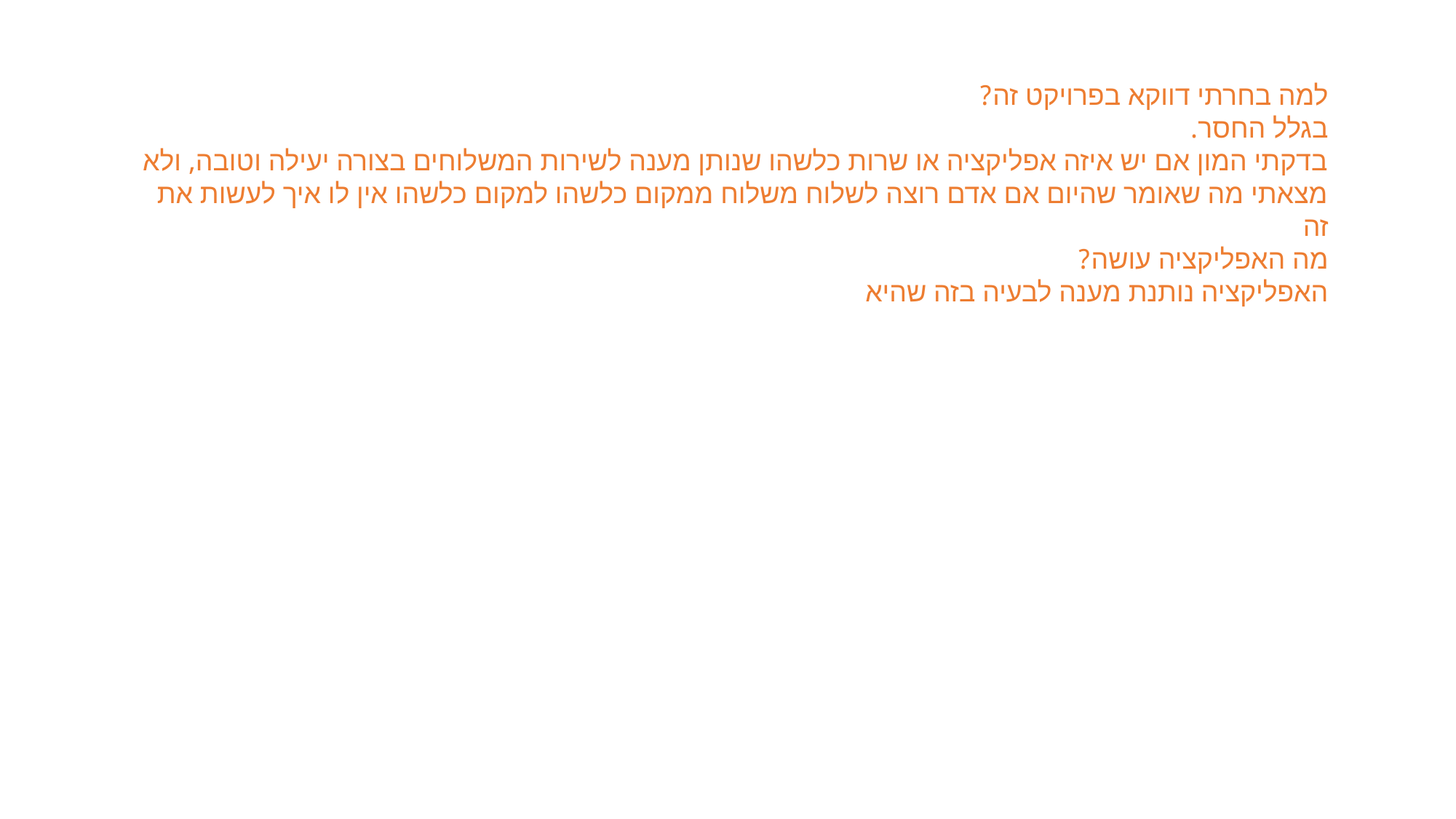

למה בחרתי דווקא בפרויקט זה?
בגלל החסר.
בדקתי המון אם יש איזה אפליקציה או שרות כלשהו שנותן מענה לשירות המשלוחים בצורה יעילה וטובה, ולא מצאתי מה שאומר שהיום אם אדם רוצה לשלוח משלוח ממקום כלשהו למקום כלשהו אין לו איך לעשות את זה
מה האפליקציה עושה?
האפליקציה נותנת מענה לבעיה בזה שהיא